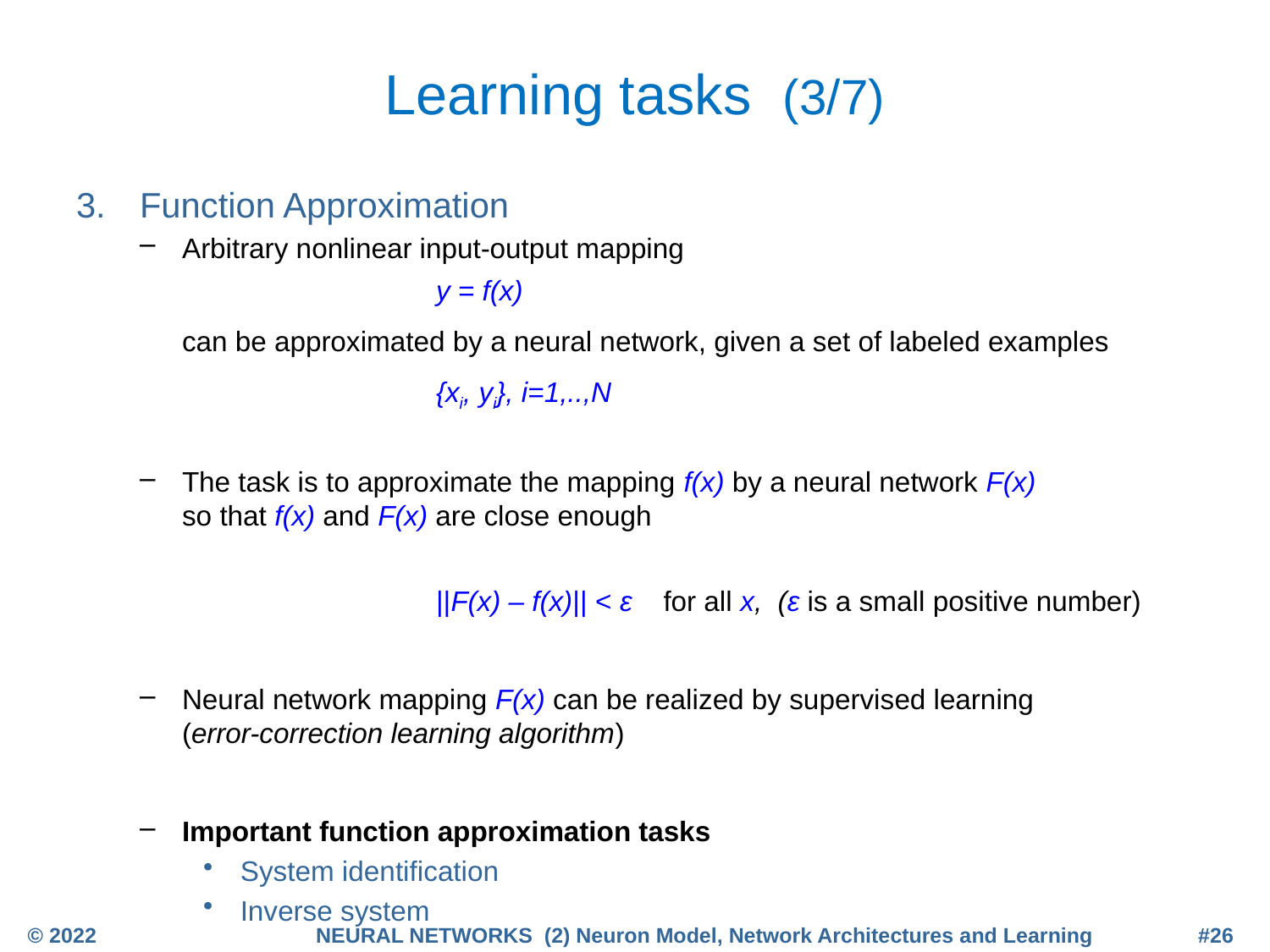

# Learning tasks  (3/7)
Function Approximation
Arbitrary nonlinear input-output mapping
		y = f(x)
can be approximated by a neural network, given a set of labeled examples
		{xi, yi}, i=1,..,N

The task is to approximate the mapping f(x) by a neural network F(x)
so that f(x) and F(x) are close enough

			||F(x) – f(x)|| < ε    for all x,  (ε is a small positive number)

Neural network mapping F(x) can be realized by supervised learning
(error-correction learning algorithm)

Important function approximation tasks
System identification
Inverse system
© 2022
NEURAL NETWORKS  (2) Neuron Model, Network Architectures and Learning
#26